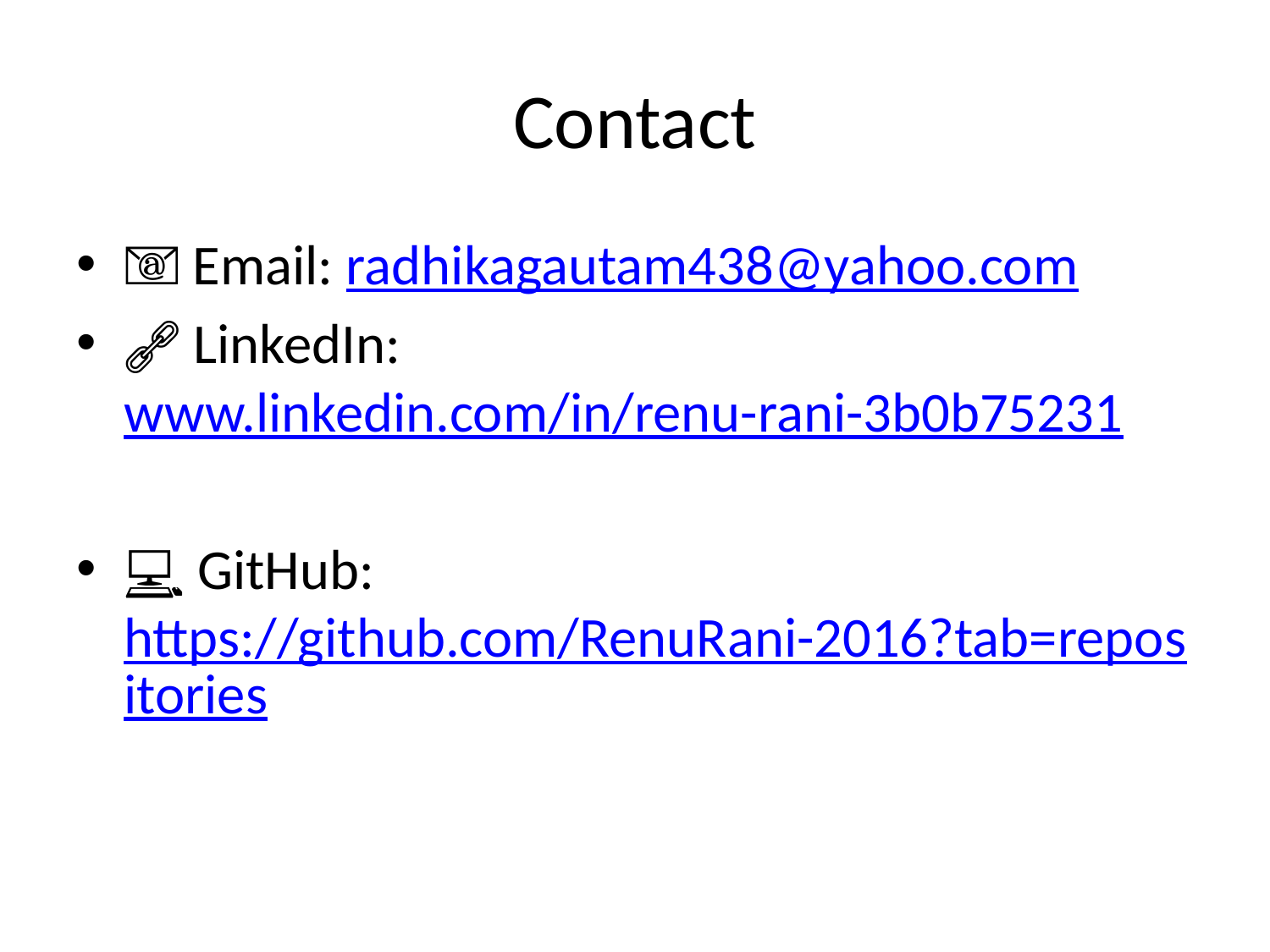

# Contact
📧 Email: radhikagautam438@yahoo.com
🔗 LinkedIn: www.linkedin.com/in/renu-rani-3b0b75231

💻 GitHub: https://github.com/RenuRani-2016?tab=repositories